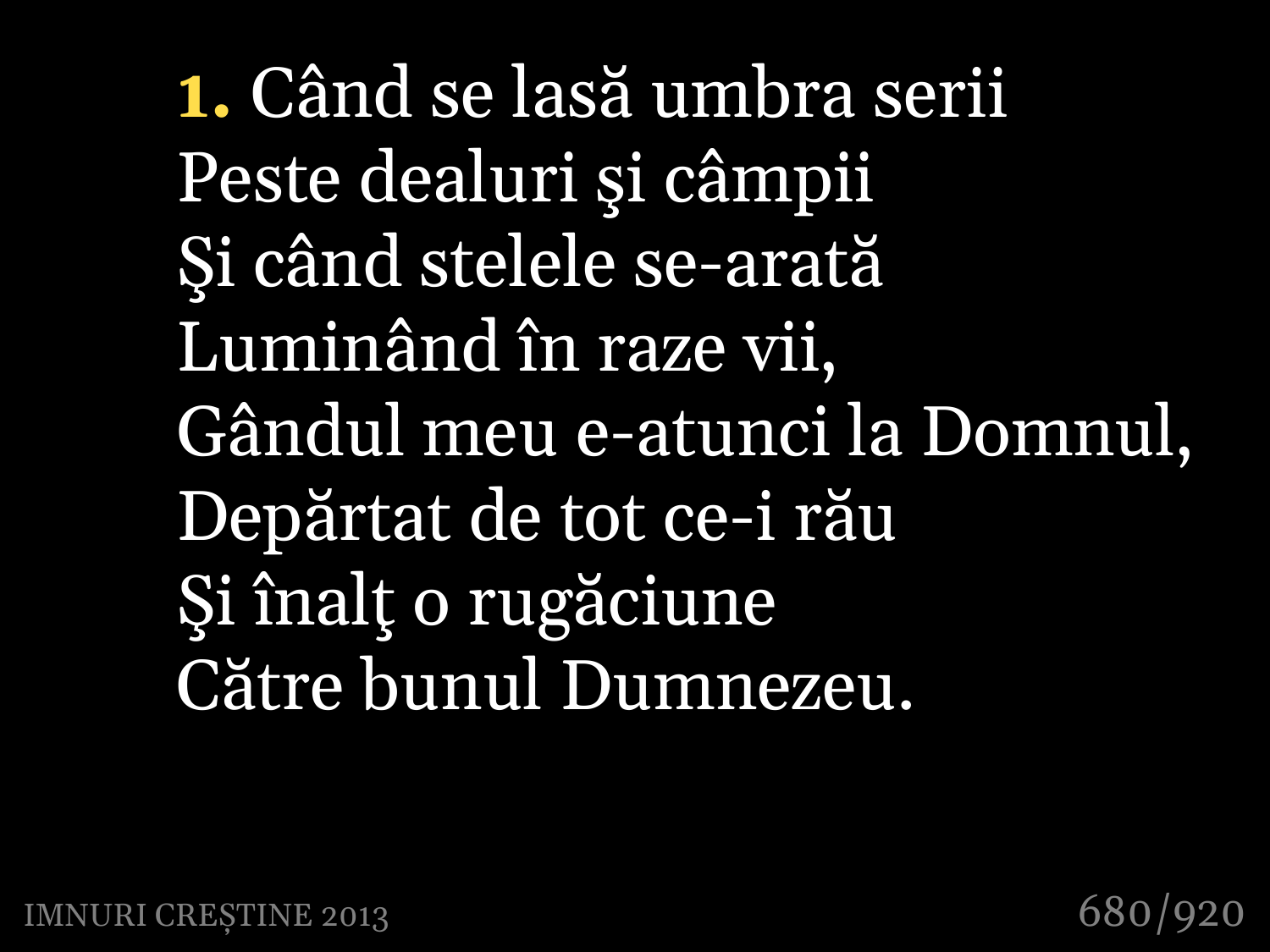

1. Când se lasă umbra serii
Peste dealuri şi câmpii
Şi când stelele se-arată
Luminând în raze vii,
Gândul meu e-atunci la Domnul,
Depărtat de tot ce-i rău
Şi înalţ o rugăciune
Către bunul Dumnezeu.
680/920
IMNURI CREȘTINE 2013